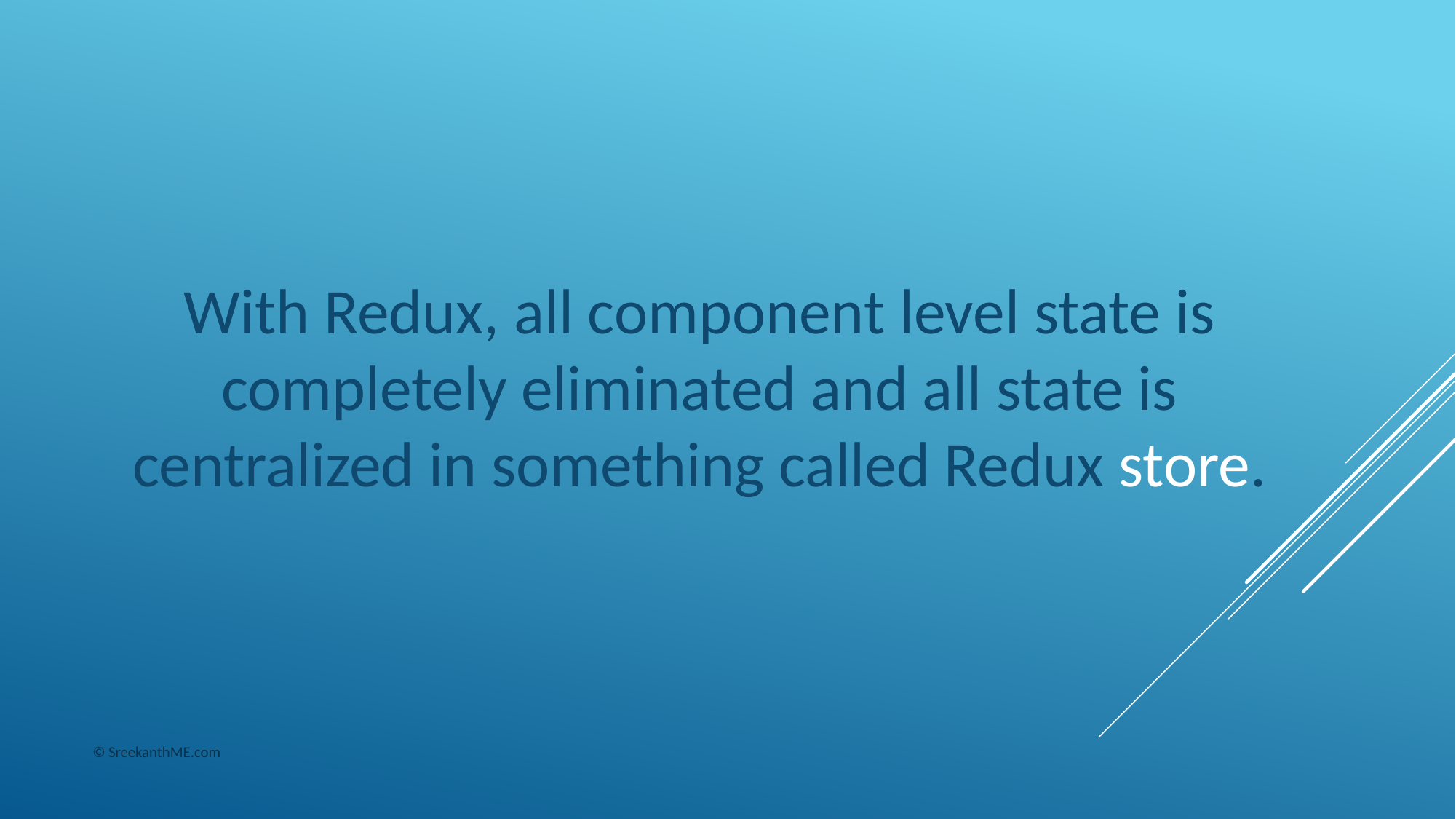

With Redux, all component level state is completely eliminated and all state is centralized in something called Redux store.
© SreekanthME.com